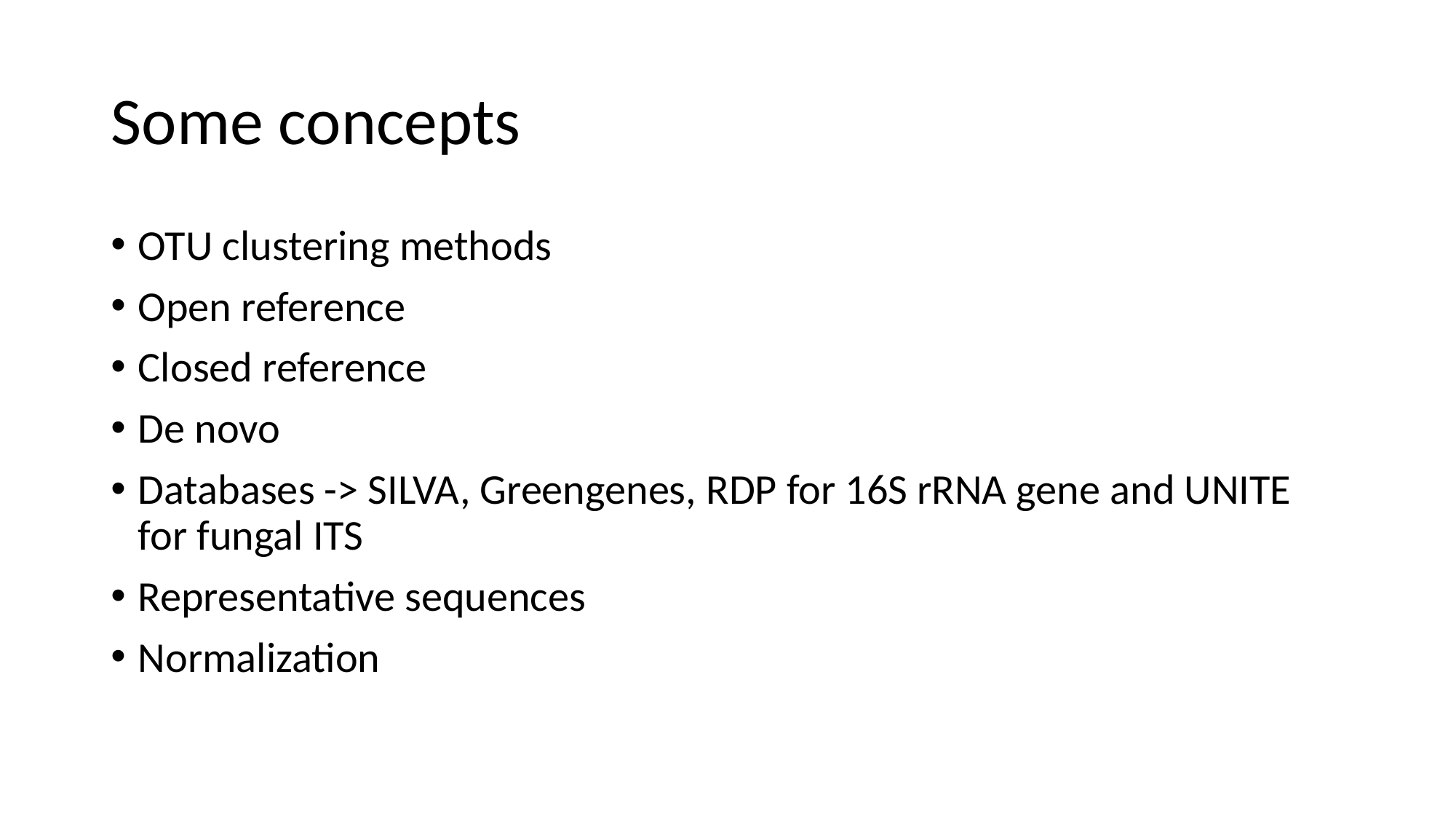

# Some concepts
OTU clustering methods
Open reference
Closed reference
De novo
Databases -> SILVA, Greengenes, RDP for 16S rRNA gene and UNITE for fungal ITS
Representative sequences
Normalization